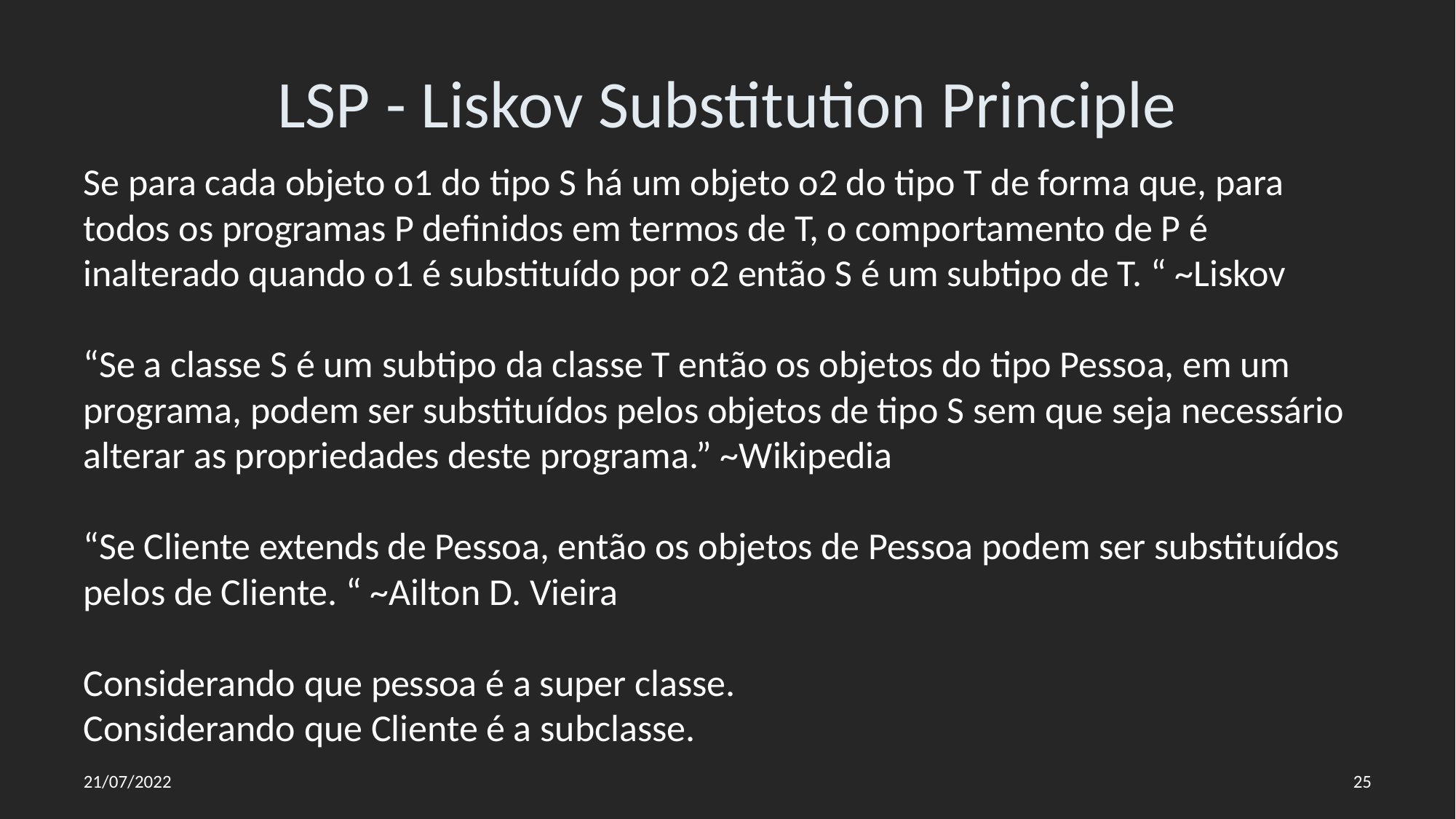

# LSP - Liskov Substitution Principle
Se para cada objeto o1 do tipo S há um objeto o2 do tipo T de forma que, para todos os programas P definidos em termos de T, o comportamento de P é inalterado quando o1 é substituído por o2 então S é um subtipo de T. “ ~Liskov
“Se a classe S é um subtipo da classe T então os objetos do tipo Pessoa, em um programa, podem ser substituídos pelos objetos de tipo S sem que seja necessário alterar as propriedades deste programa.” ~Wikipedia

“Se Cliente extends de Pessoa, então os objetos de Pessoa podem ser substituídos pelos de Cliente. “ ~Ailton D. Vieira
Considerando que pessoa é a super classe.
Considerando que Cliente é a subclasse.

21/07/2022
25